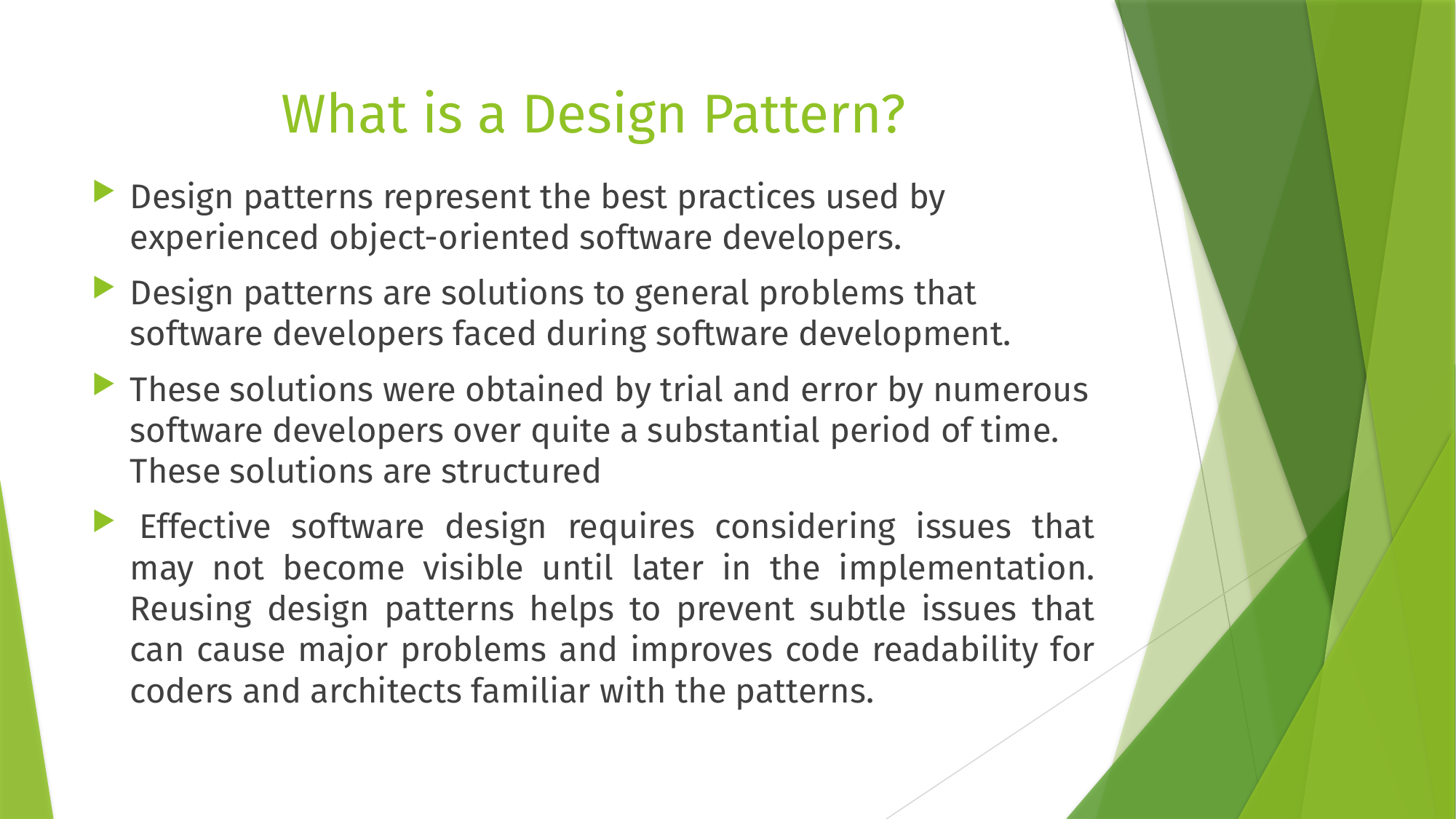

# What is a Design Pattern?
Design patterns represent the best practices used by experienced object-oriented software developers.
Design patterns are solutions to general problems that software developers faced during software development.
These solutions were obtained by trial and error by numerous software developers over quite a substantial period of time. These solutions are structured
 Effective software design requires considering issues that may not become visible until later in the implementation. Reusing design patterns helps to prevent subtle issues that can cause major problems and improves code readability for coders and architects familiar with the patterns.